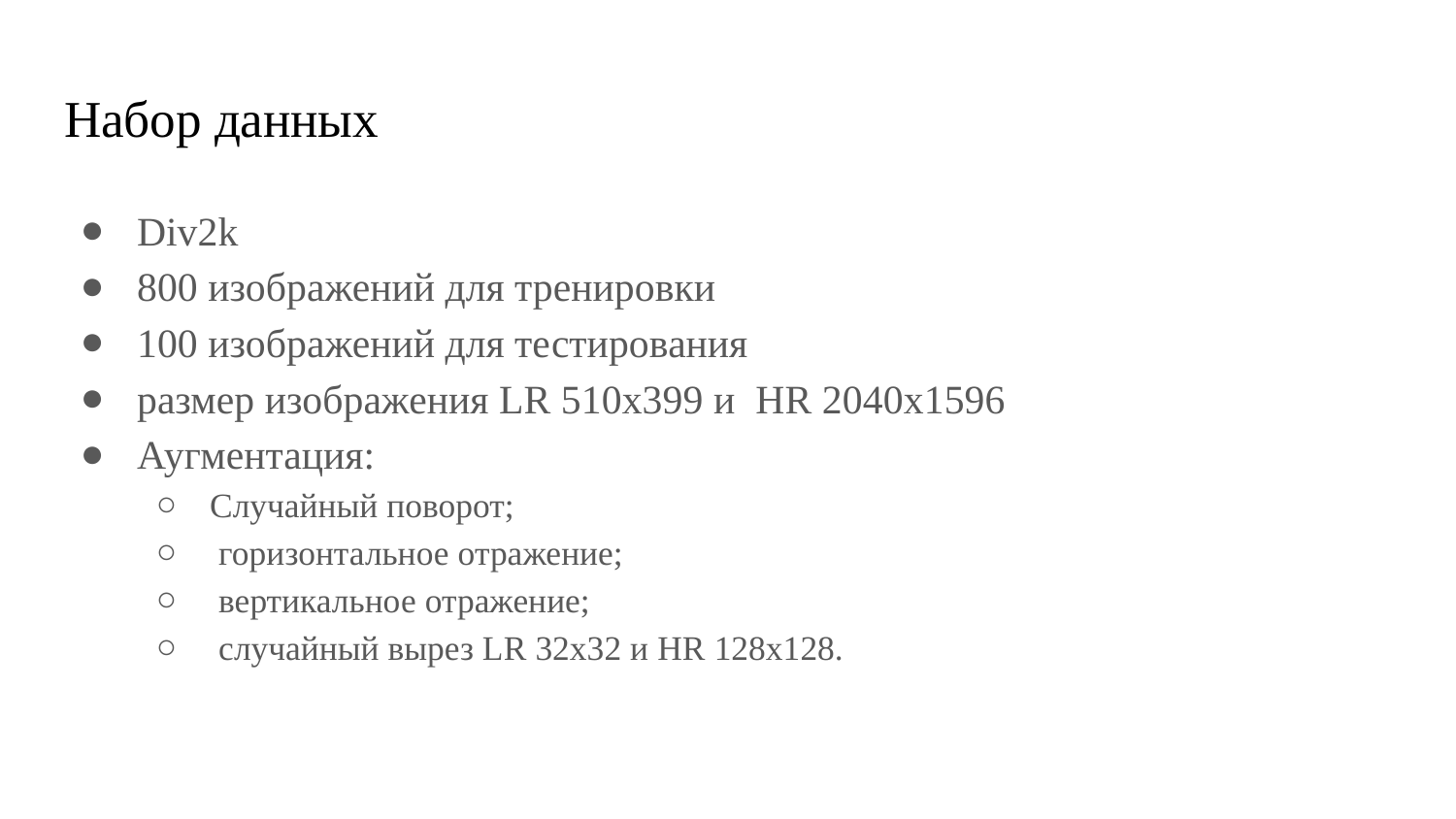

# Набор данных
Div2k
800 изображений для тренировки
100 изображений для тестирования
размер изображения LR 510x399 и  HR 2040x1596
Аугментация:
Случайный поворот;
 горизонтальное отражение;
 вертикальное отражение;
 случайный вырез LR 32x32 и HR 128x128.